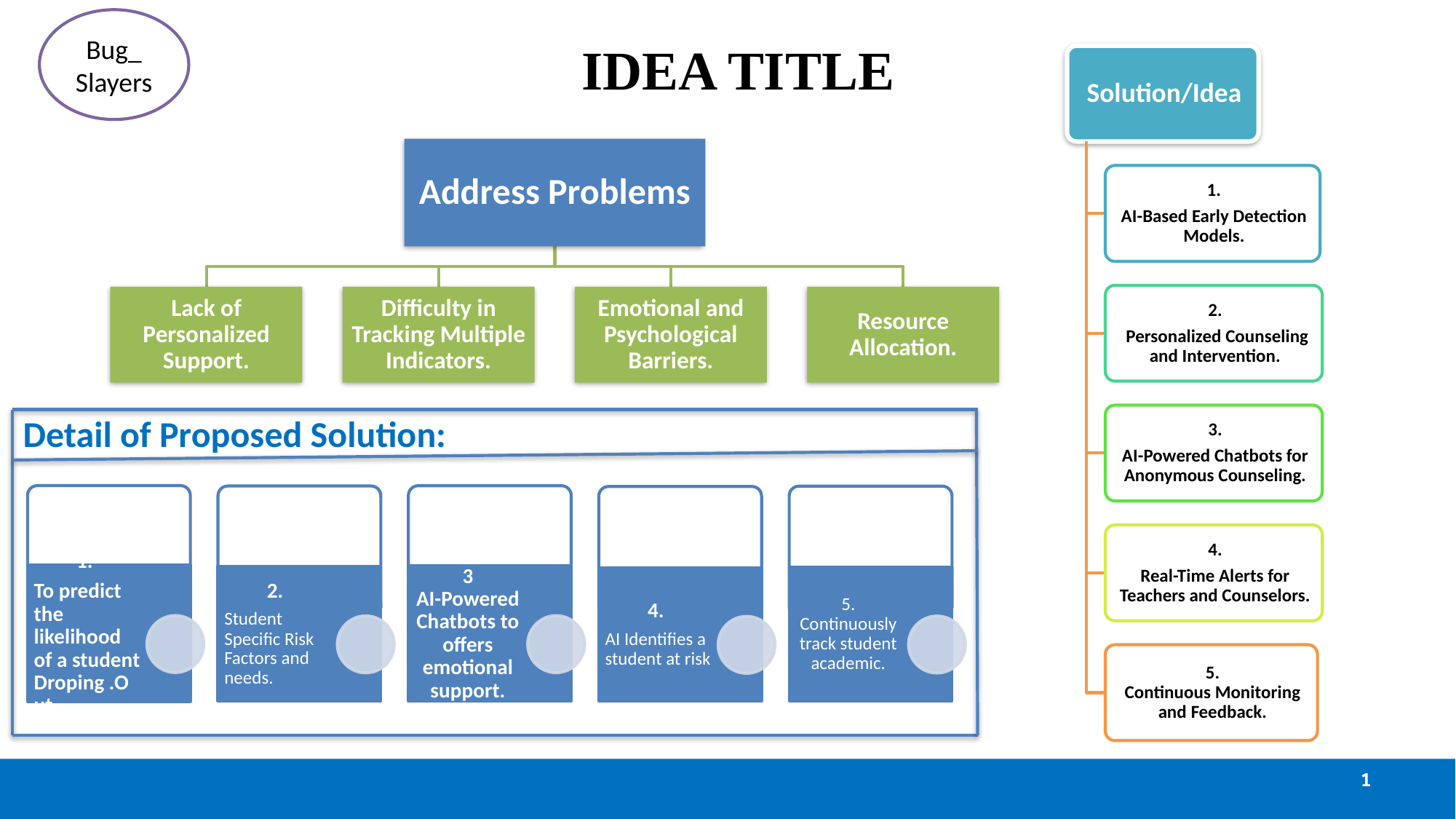

# IDEA TITLE
Bug_ Slayers
Solution/Idea
1.
AI-Based Early Detection Models.
2.
 Personalized Counseling and Intervention.
3.
AI-Powered Chatbots for Anonymous Counseling.
4.
Real-Time Alerts for Teachers and Counselors.
5.
Continuous Monitoring and Feedback.
Address Problems
Lack of Personalized Support.
Difficulty in Tracking Multiple Indicators.
Emotional and Psychological Barriers.
Resource Allocation.
Detail of Proposed Solution:
1.
To predict the likelihood of a student Droping .Out
2.
Student Specific Risk Factors and needs.
3
AI-Powered Chatbots to offers emotional support.
4.
AI Identifies a student at risk
5.
Continuously track student academic.

1